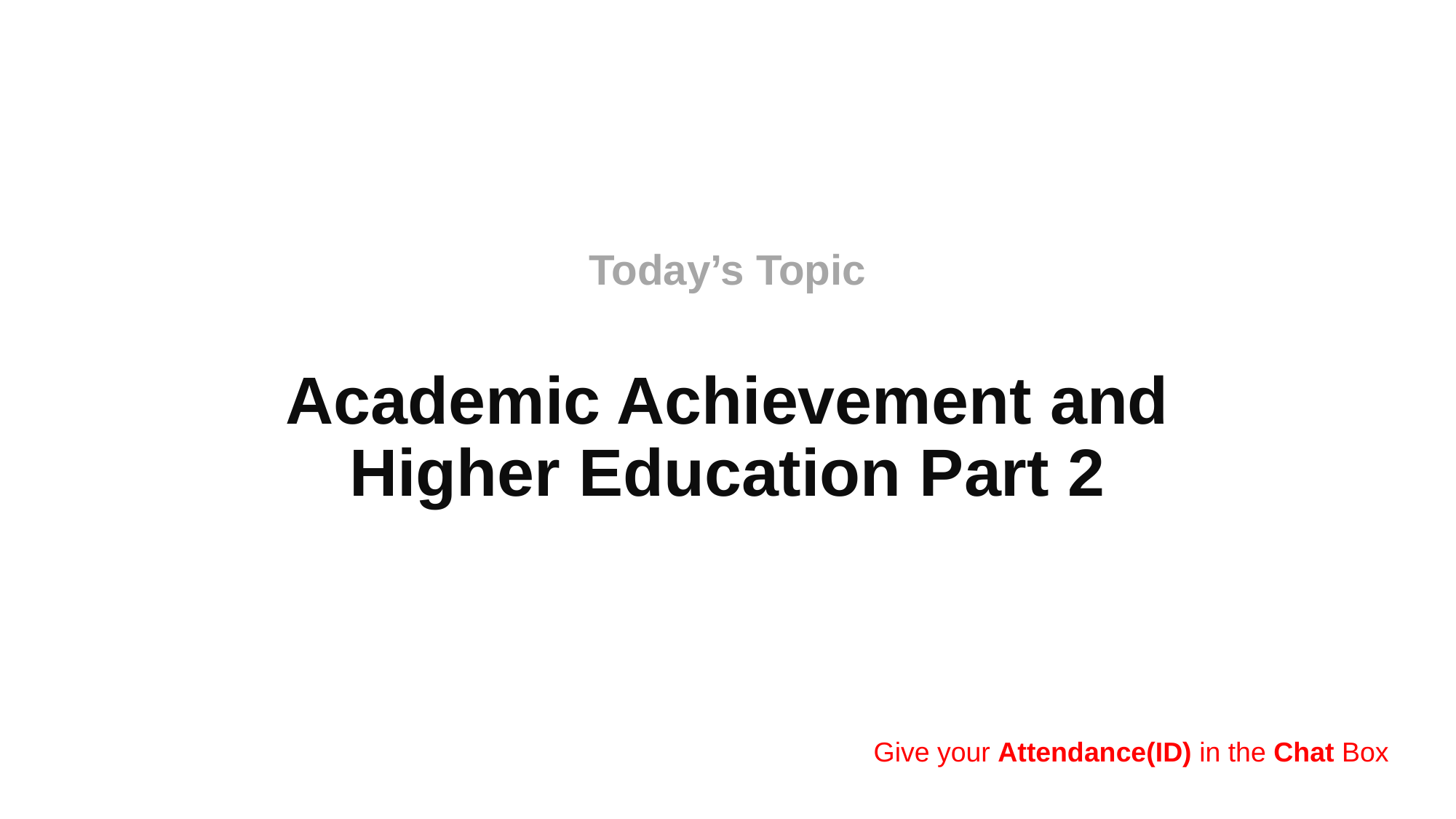

# Today’s Topic Academic Achievement and Higher Education Part 2
Give your Attendance(ID) in the Chat Box